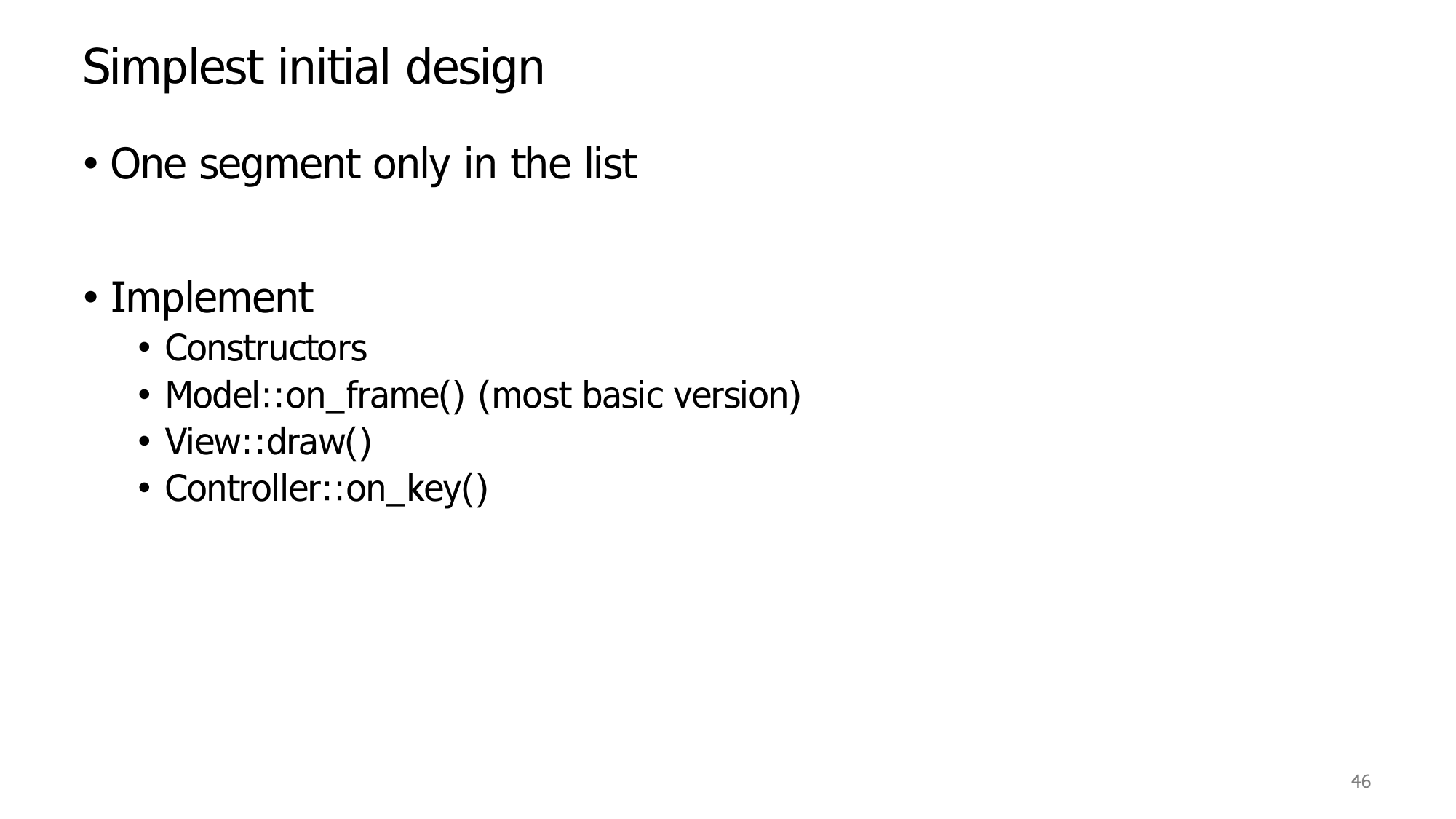

# Simplest initial design
One segment only in the list

Implement
Constructors
Model::on_frame() (most basic version)
View::draw()
Controller::on_key()
46